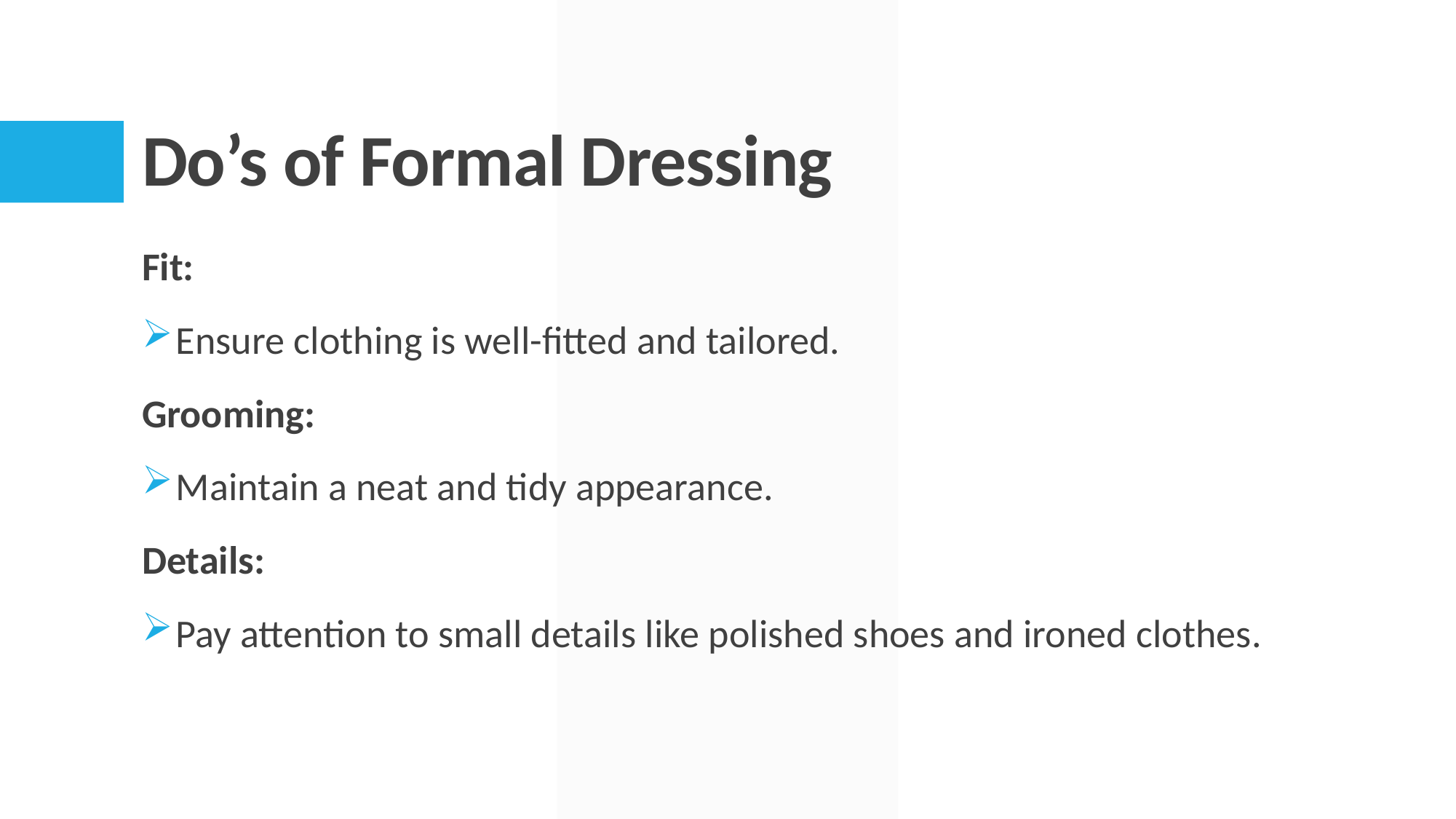

# Do’s of Formal Dressing
Fit:
Ensure clothing is well-fitted and tailored.
Grooming:
Maintain a neat and tidy appearance.
Details:
Pay attention to small details like polished shoes and ironed clothes.